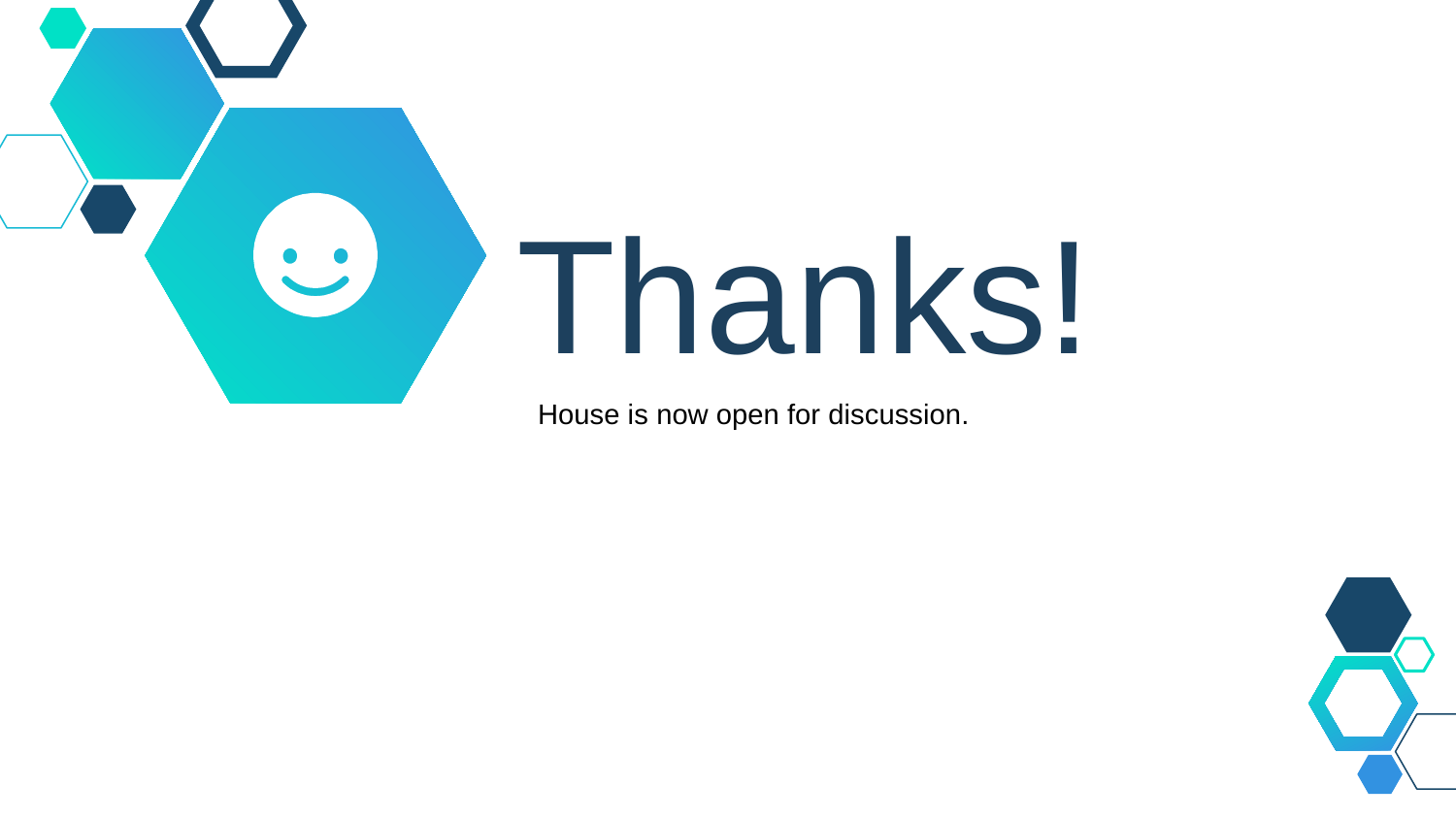

Thanks!
House is now open for discussion.
18